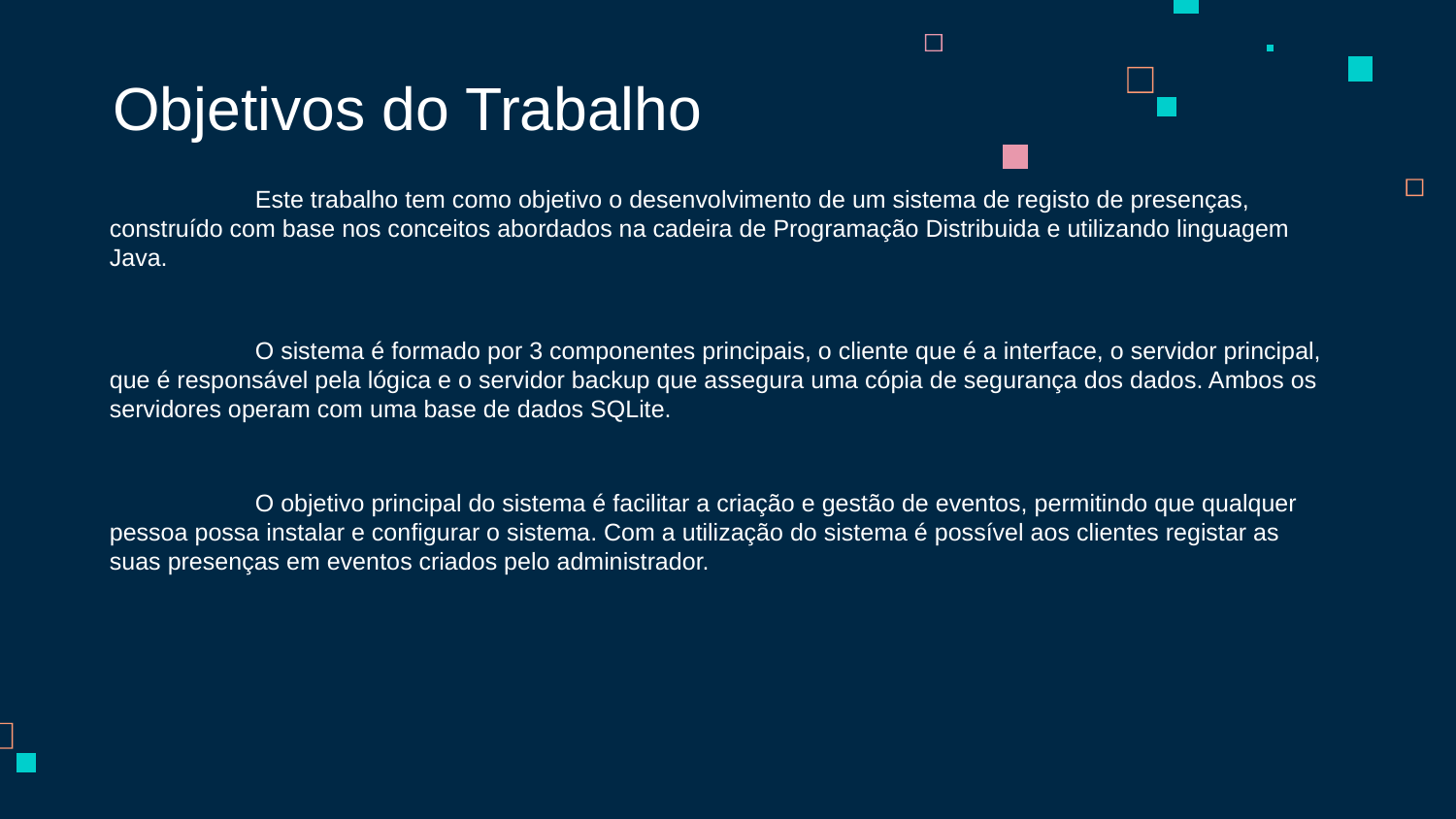

# Objetivos do Trabalho
	Este trabalho tem como objetivo o desenvolvimento de um sistema de registo de presenças, construído com base nos conceitos abordados na cadeira de Programação Distribuida e utilizando linguagem Java.
	O sistema é formado por 3 componentes principais, o cliente que é a interface, o servidor principal, que é responsável pela lógica e o servidor backup que assegura uma cópia de segurança dos dados. Ambos os servidores operam com uma base de dados SQLite.
	O objetivo principal do sistema é facilitar a criação e gestão de eventos, permitindo que qualquer pessoa possa instalar e configurar o sistema. Com a utilização do sistema é possível aos clientes registar as suas presenças em eventos criados pelo administrador.